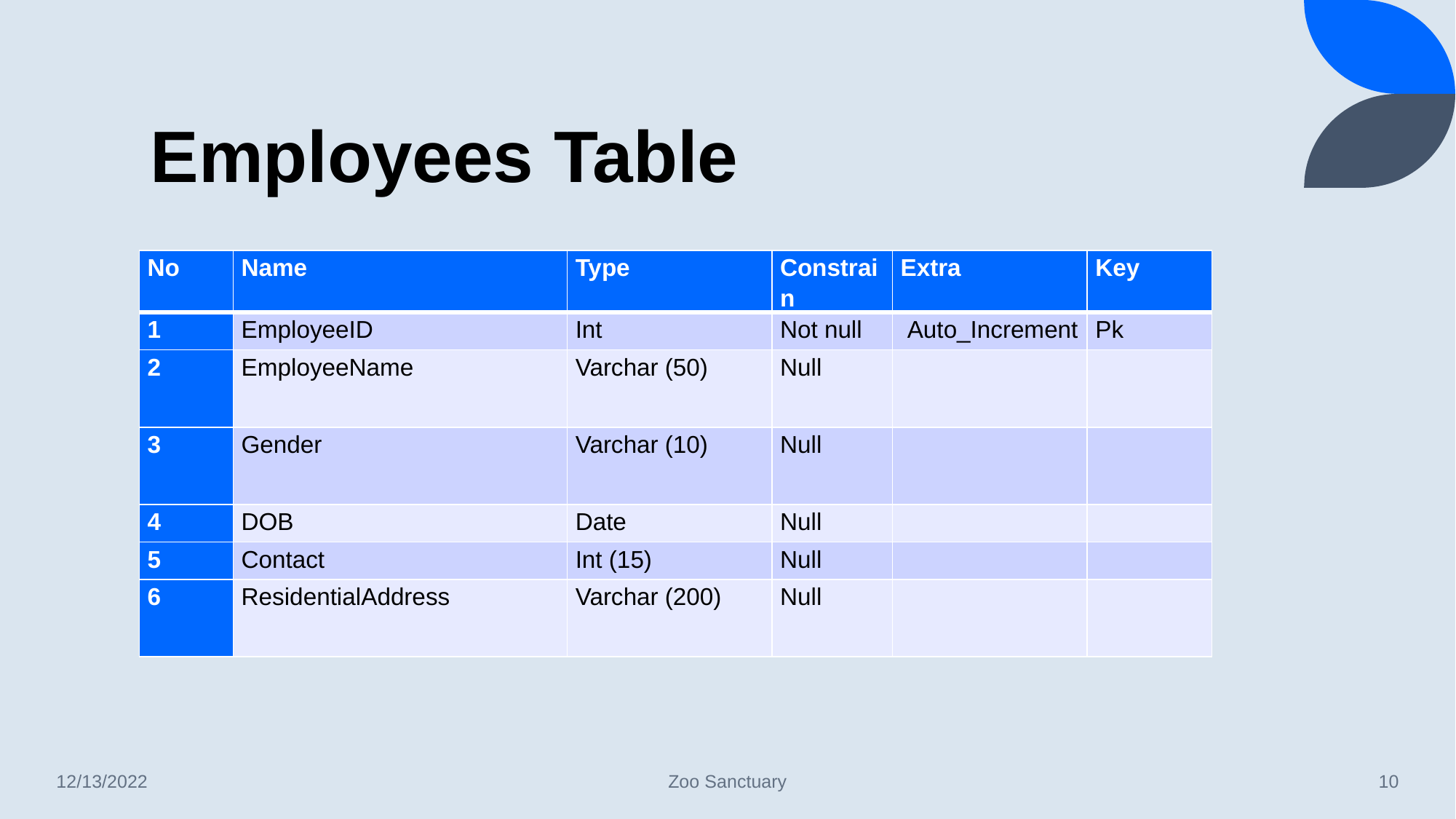

# Employees Table
| No | Name | Type | Constrain | Extra | Key |
| --- | --- | --- | --- | --- | --- |
| 1 | EmployeeID | Int | Not null | Auto\_Increment | Pk |
| 2 | EmployeeName | Varchar (50) | Null |  |  |
| 3 | Gender | Varchar (10) | Null |  |  |
| 4 | DOB | Date | Null |  |  |
| 5 | Contact | Int (15) | Null |  |  |
| 6 | ResidentialAddress | Varchar (200) | Null |  |  |
12/13/2022
Zoo Sanctuary
10